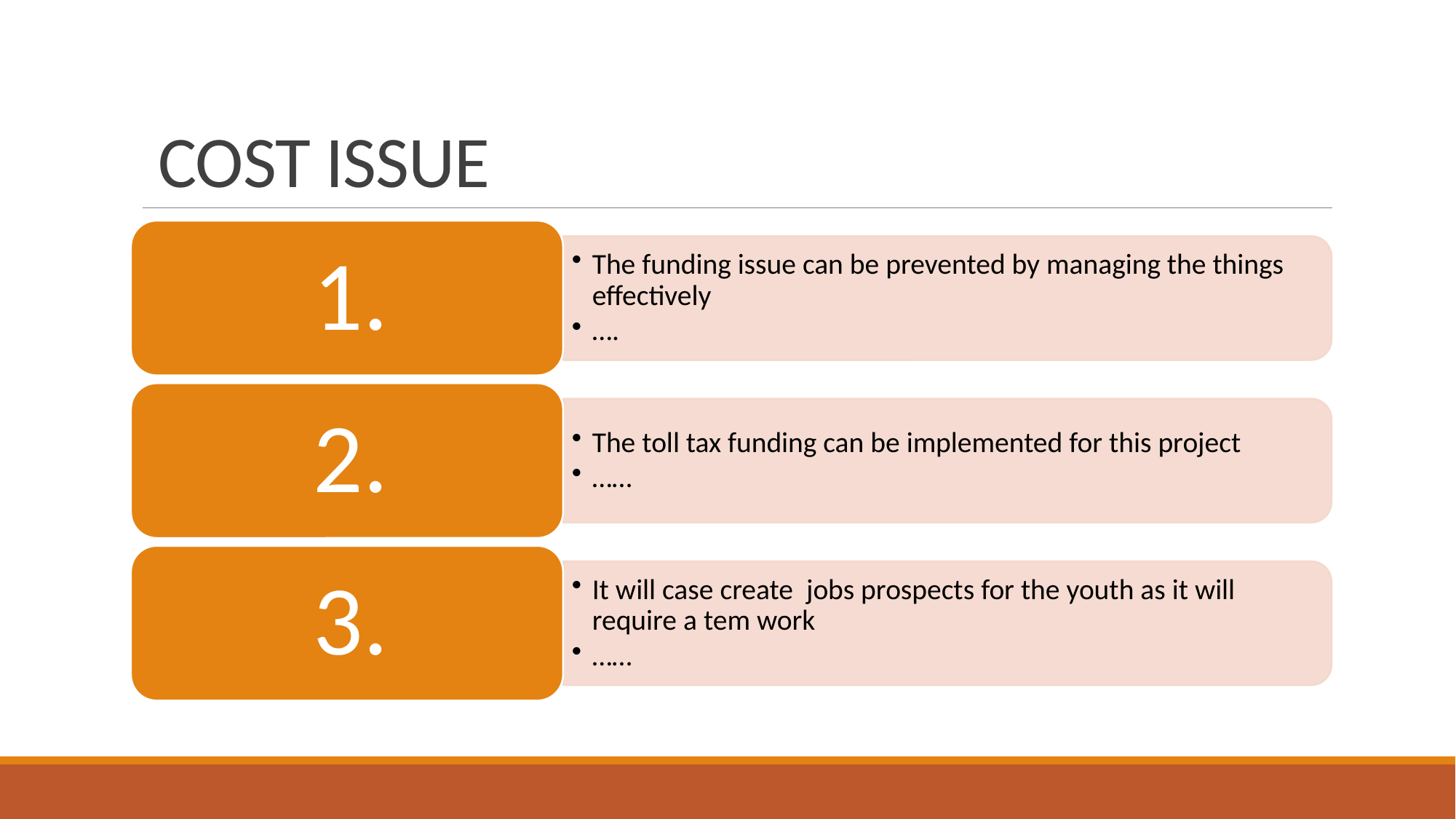

# COST ISSUE
The funding issue can be prevented by managing the things  effectively
….
1.
The toll tax funding can be implemented for this project
……
2.
It will case create  jobs prospects for the youth as it will require a tem work
……
3.